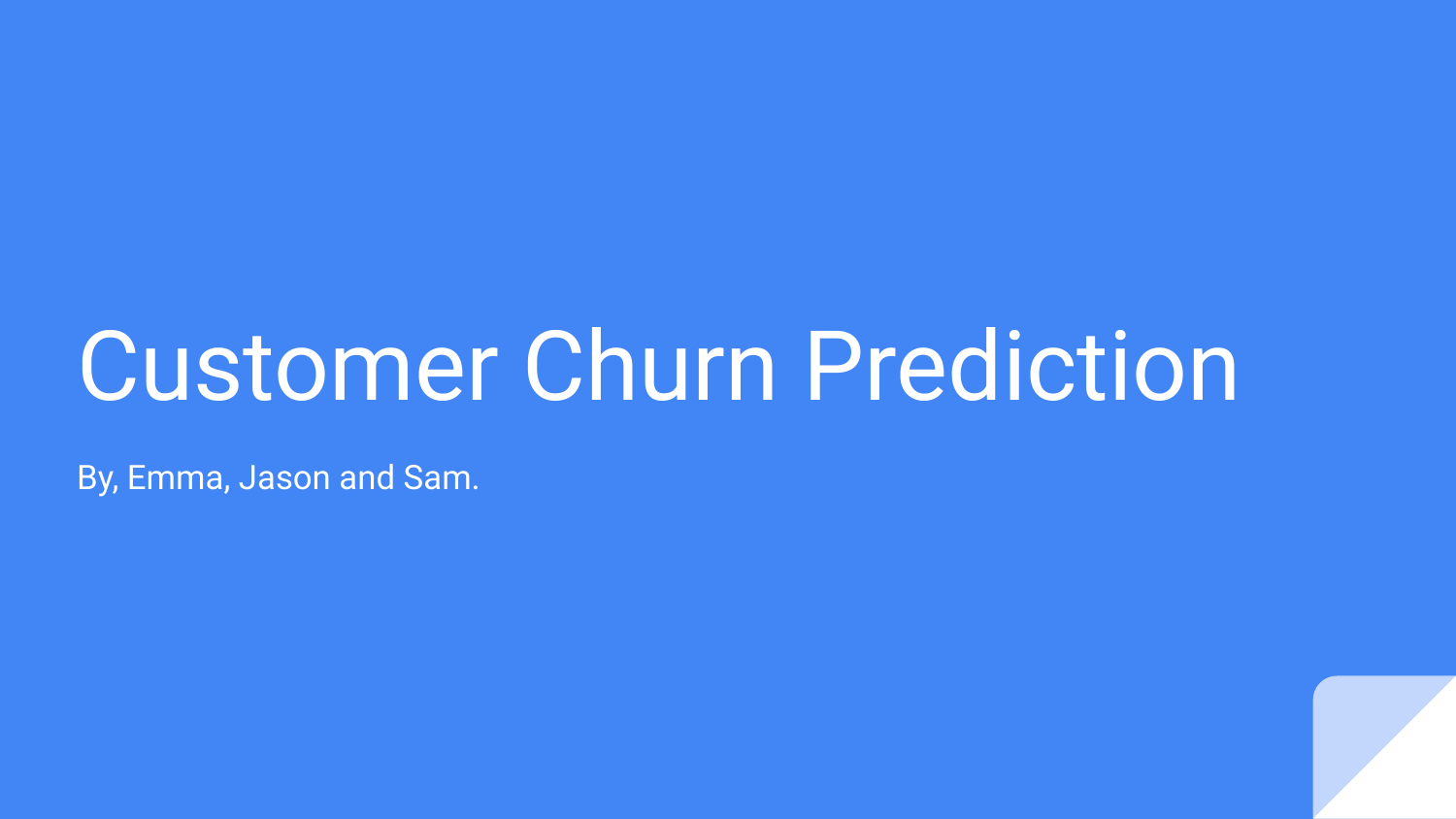

# Customer Churn Prediction
By, Emma, Jason and Sam.